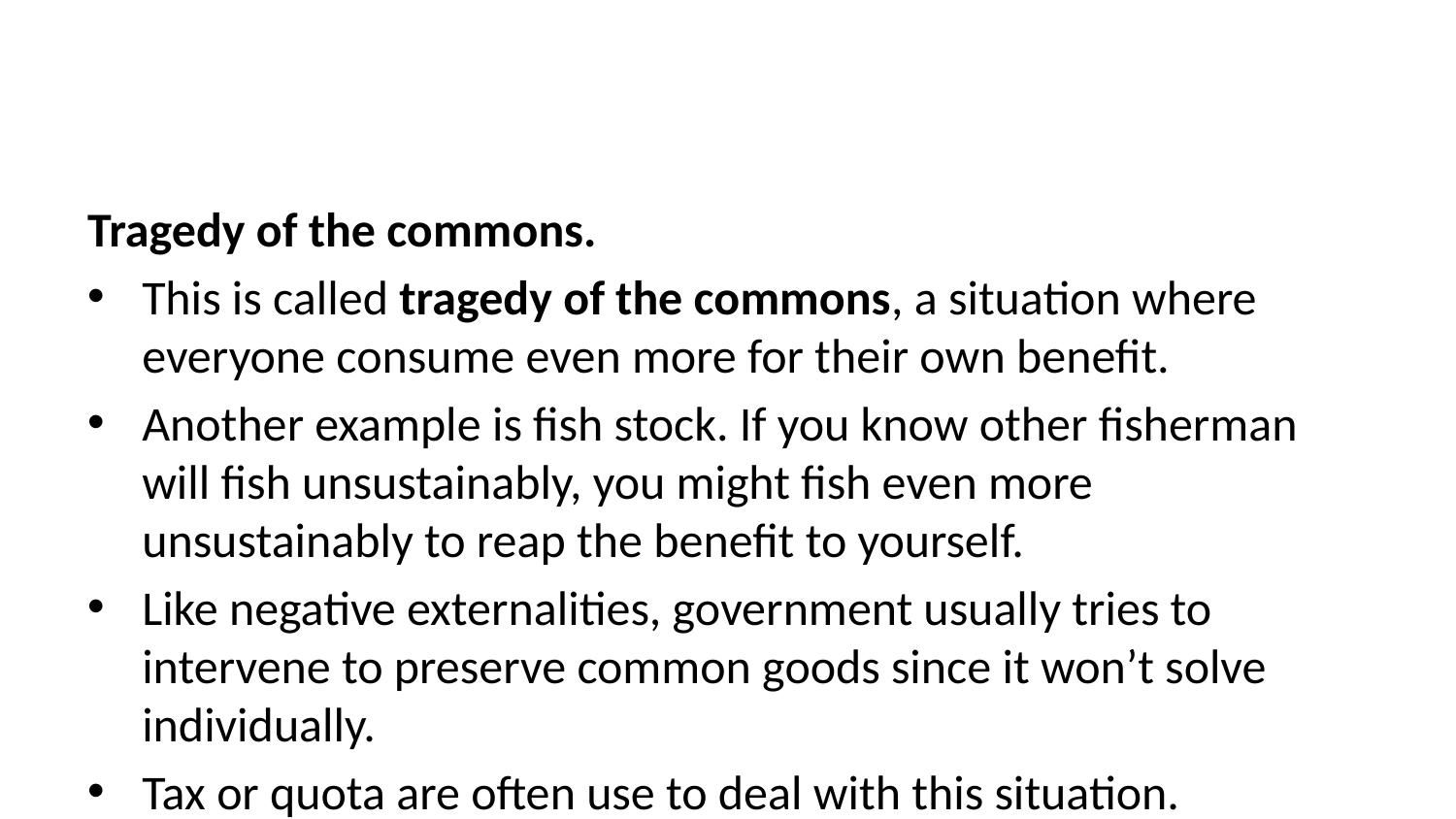

Tragedy of the commons.
This is called tragedy of the commons, a situation where everyone consume even more for their own benefit.
Another example is fish stock. If you know other fisherman will fish unsustainably, you might fish even more unsustainably to reap the benefit to yourself.
Like negative externalities, government usually tries to intervene to preserve common goods since it won’t solve individually.
Tax or quota are often use to deal with this situation.